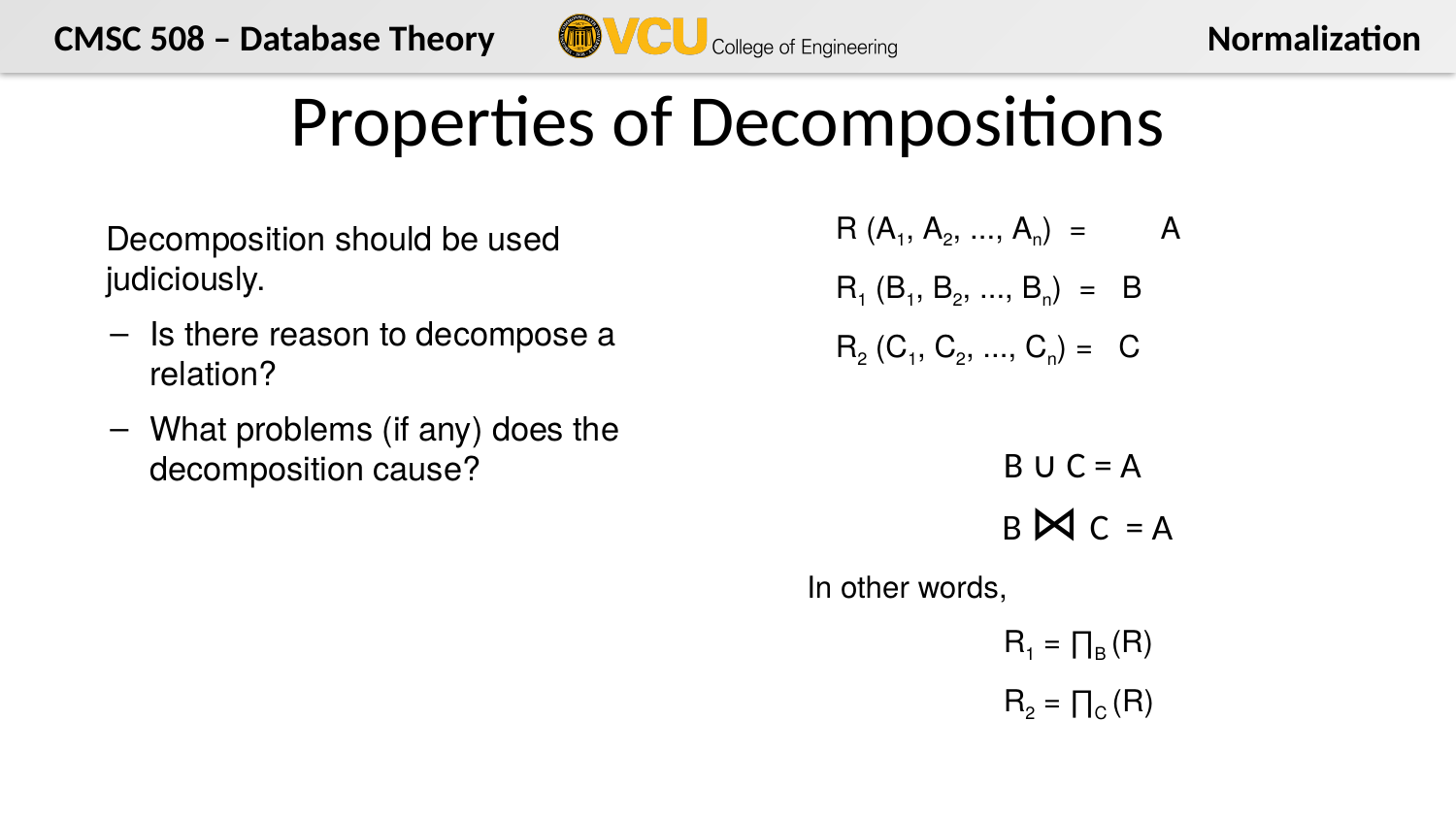

# Properties of Decompositions

Decomposition should be used judiciously.
Is there reason to decompose a relation?
What problems (if any) does the decomposition cause?
R (A1, A2, ..., An)  =	   A
R1 (B1, B2, ..., Bn)  =   B
R2 (C1, C2, ..., Cn) =   C

	       B ∪ C = A
	      B ⋈ C  = A
In other words,
	      R1 = ∏B (R)
	      R2 = ∏C (R)